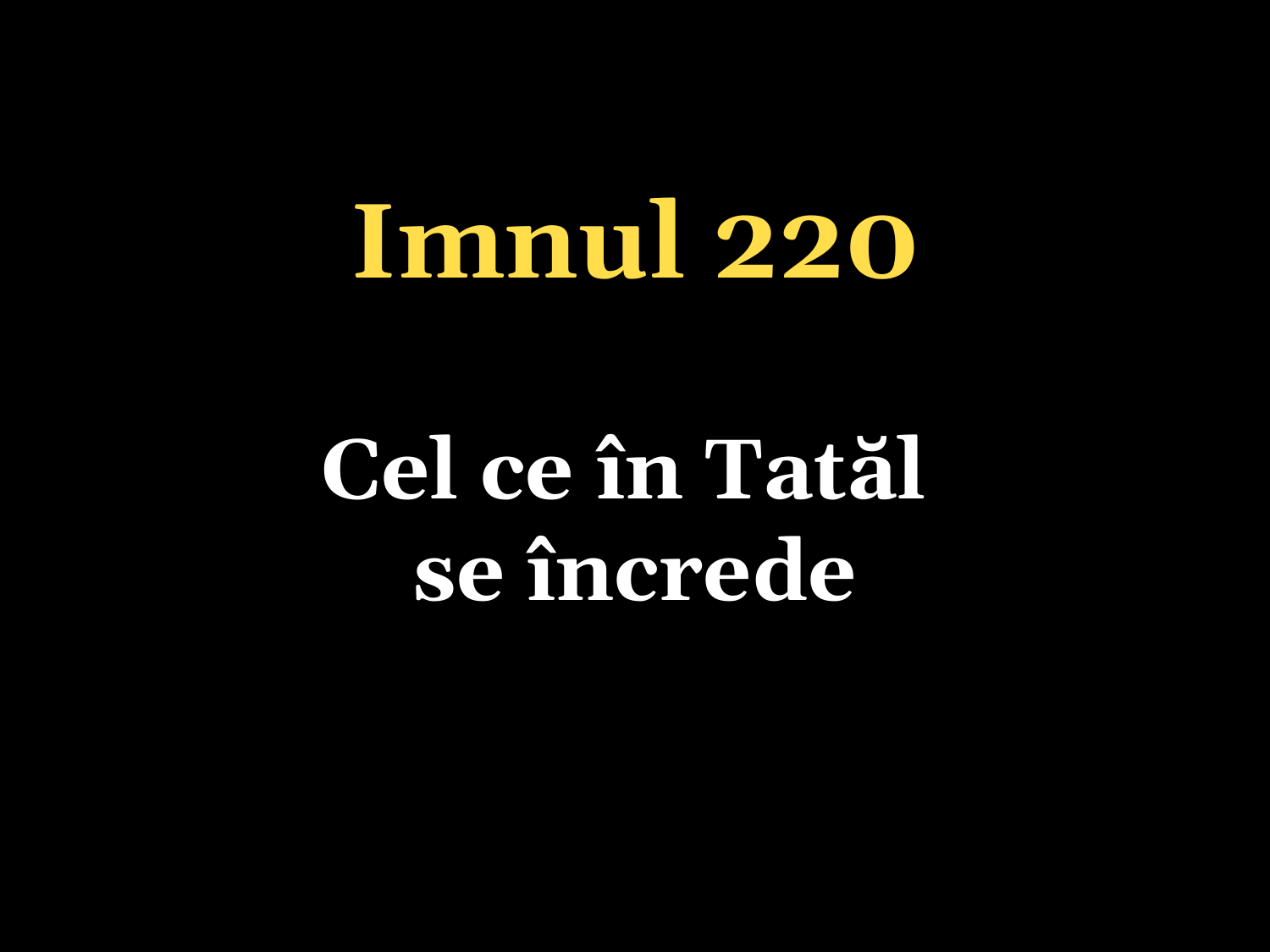

Imnul 220

Cel ce în Tatăl
se încrede
131/920